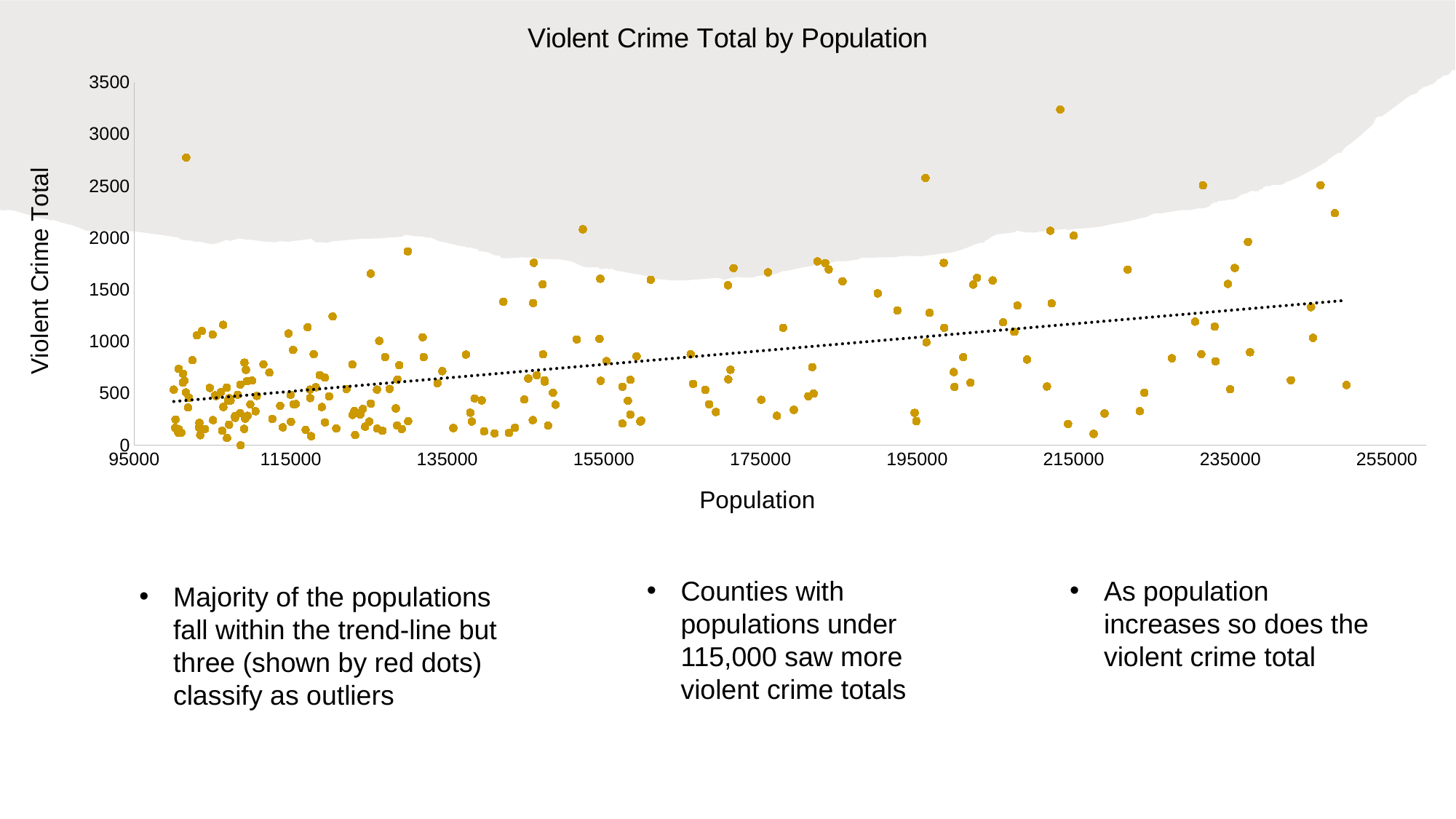

### Chart: Violent Crime Total by Population

| Category |  |
|---|---|
Counties with populations under 115,000 saw more violent crime totals
As population increases so does the violent crime total
Majority of the populations fall within the trend-line but three (shown by red dots) classify as outliers